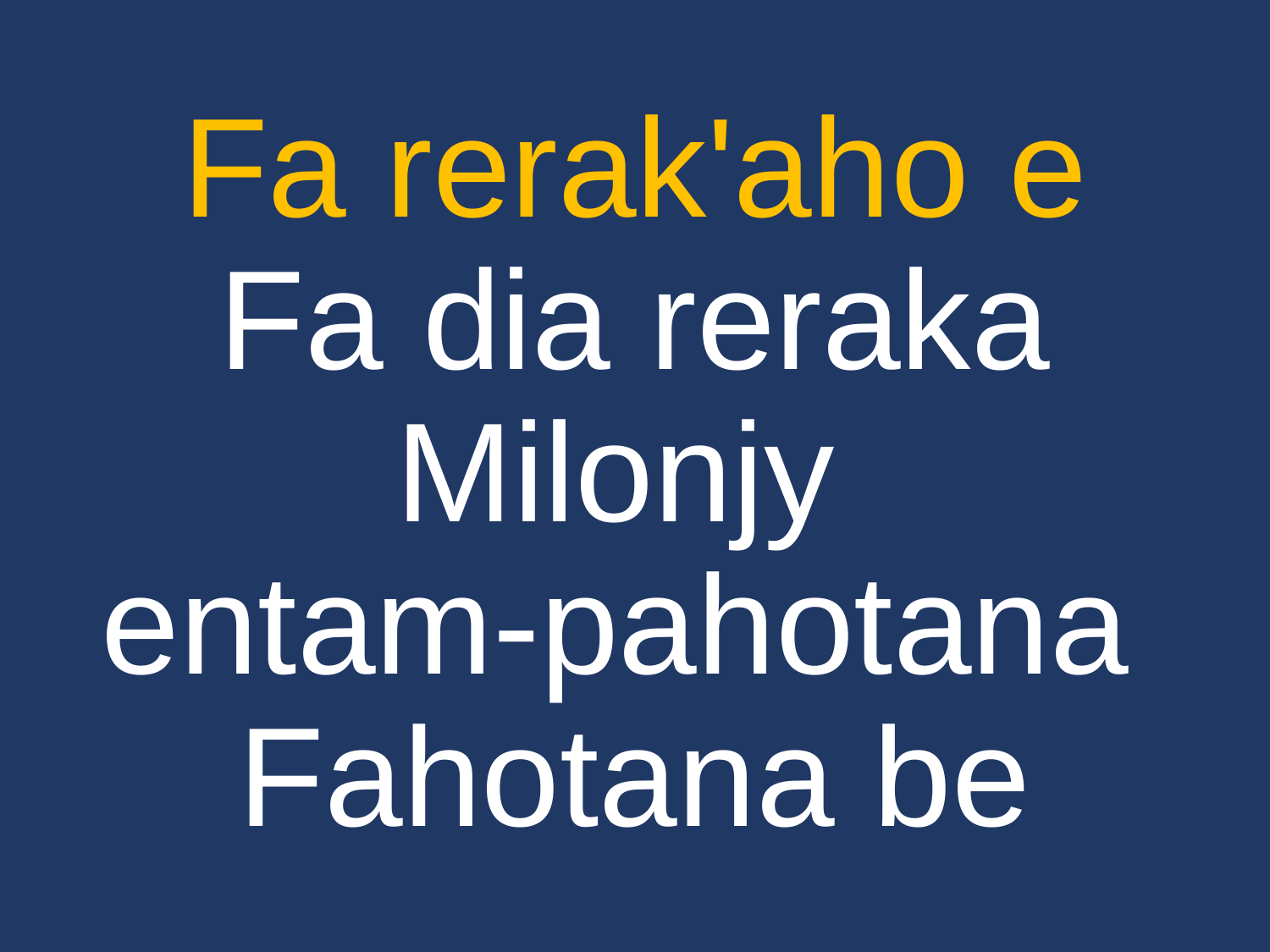

Fa rerak'aho e
Fa dia reraka
Milonjy
entam-pahotana
Fahotana be